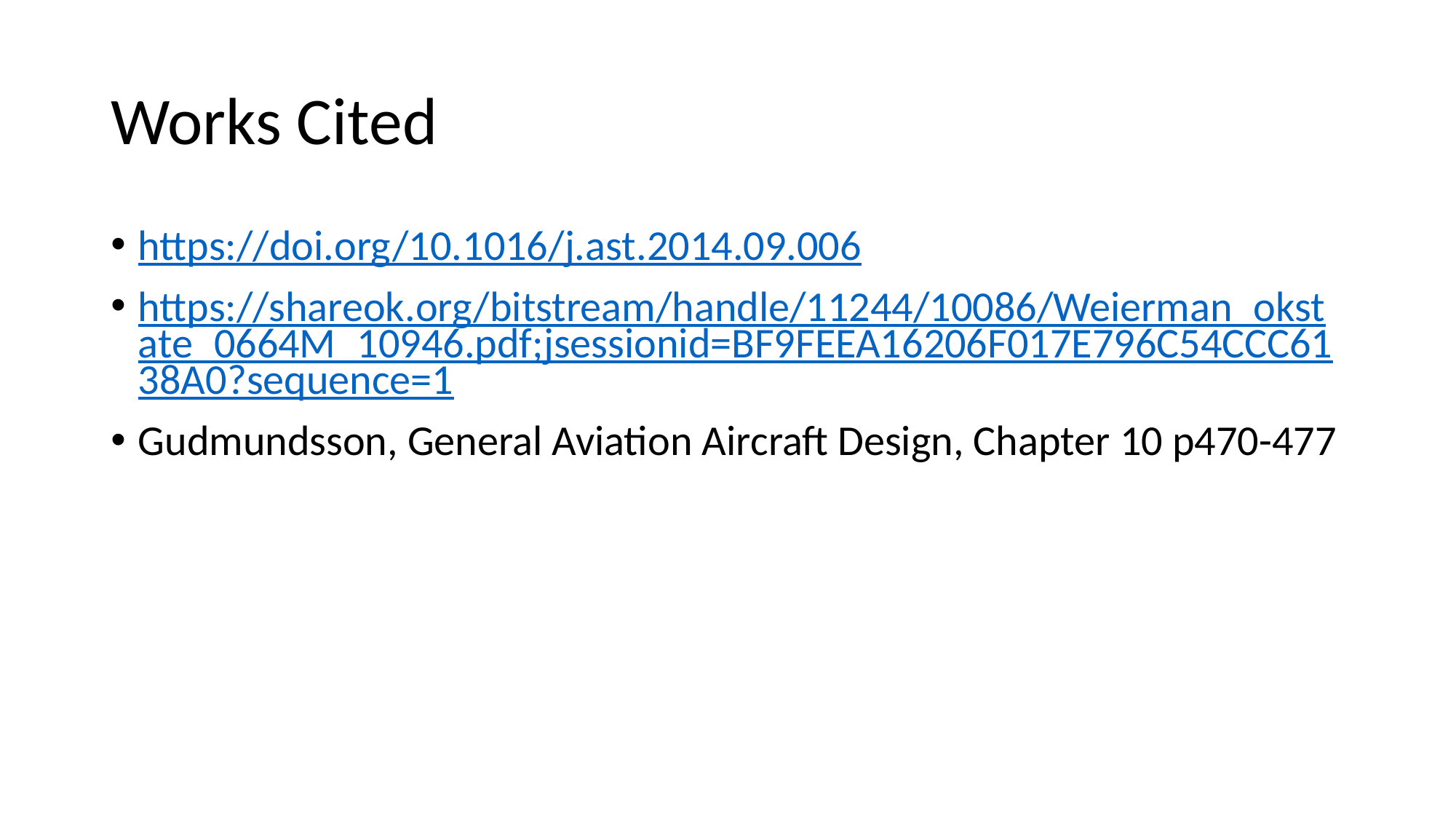

# Works Cited
https://doi.org/10.1016/j.ast.2014.09.006
https://shareok.org/bitstream/handle/11244/10086/Weierman_okstate_0664M_10946.pdf;jsessionid=BF9FEEA16206F017E796C54CCC6138A0?sequence=1
Gudmundsson, General Aviation Aircraft Design, Chapter 10 p470-477